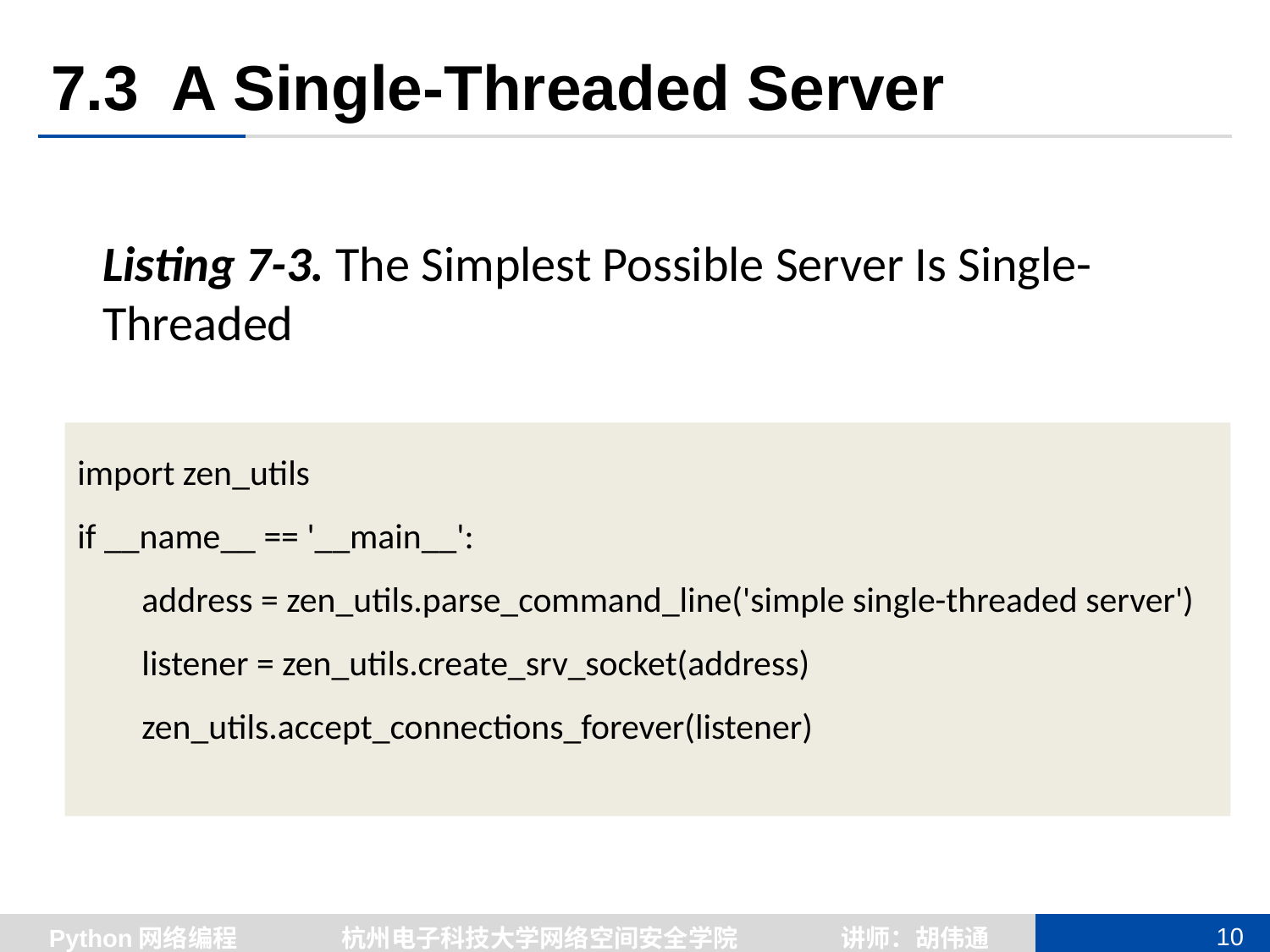

# 7.3  A Single-Threaded Server
Listing 7-3. The Simplest Possible Server Is Single-Threaded
import zen_utils
if __name__ == '__main__':
        address = zen_utils.parse_command_line('simple single-threaded server')
        listener = zen_utils.create_srv_socket(address)
        zen_utils.accept_connections_forever(listener)